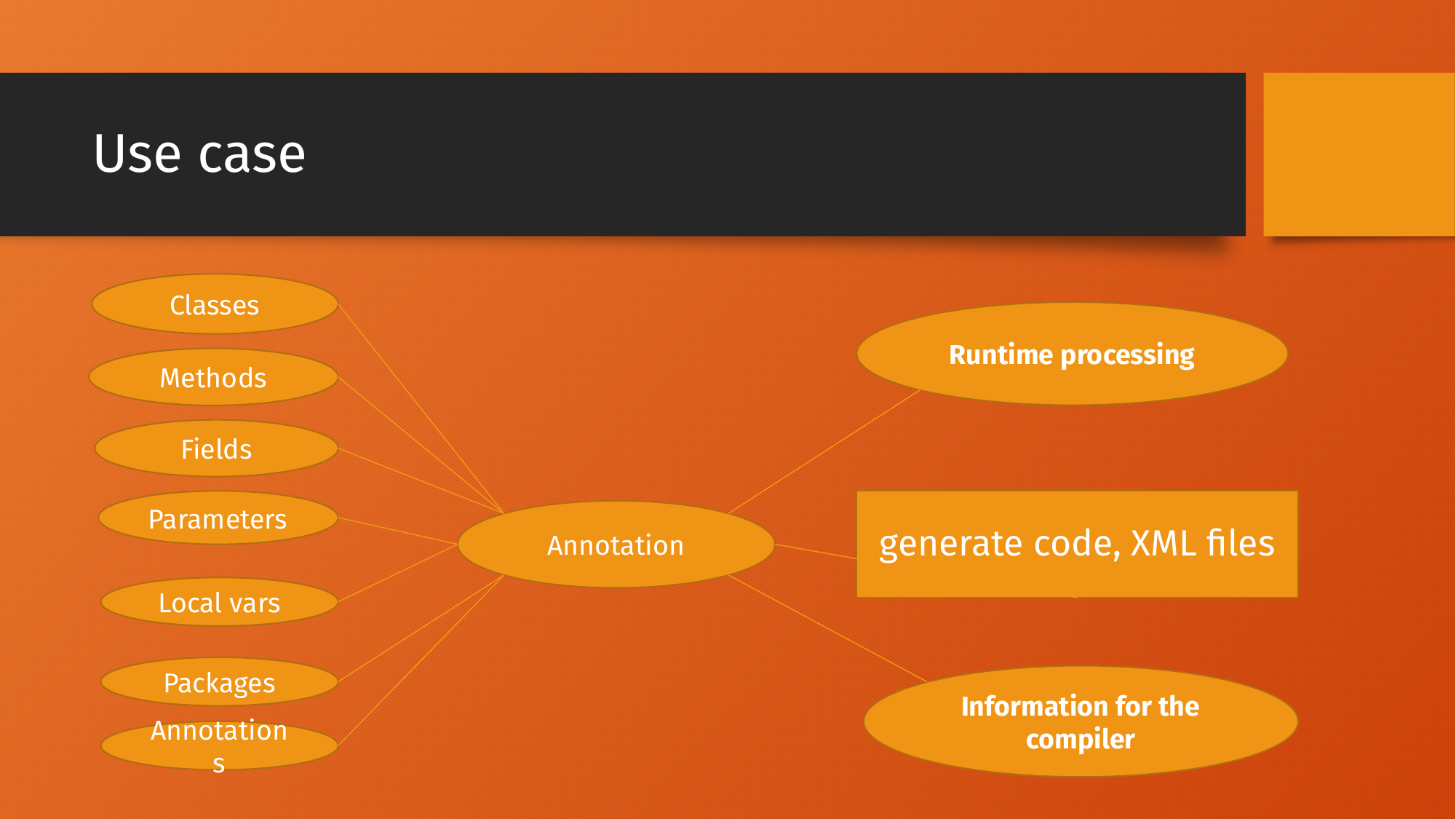

# Use case
Classes
Runtime processing
Methods
Fields
generate code, XML files
Parameters
Annotation
Local vars
Packages
Information for the compiler
Annotations